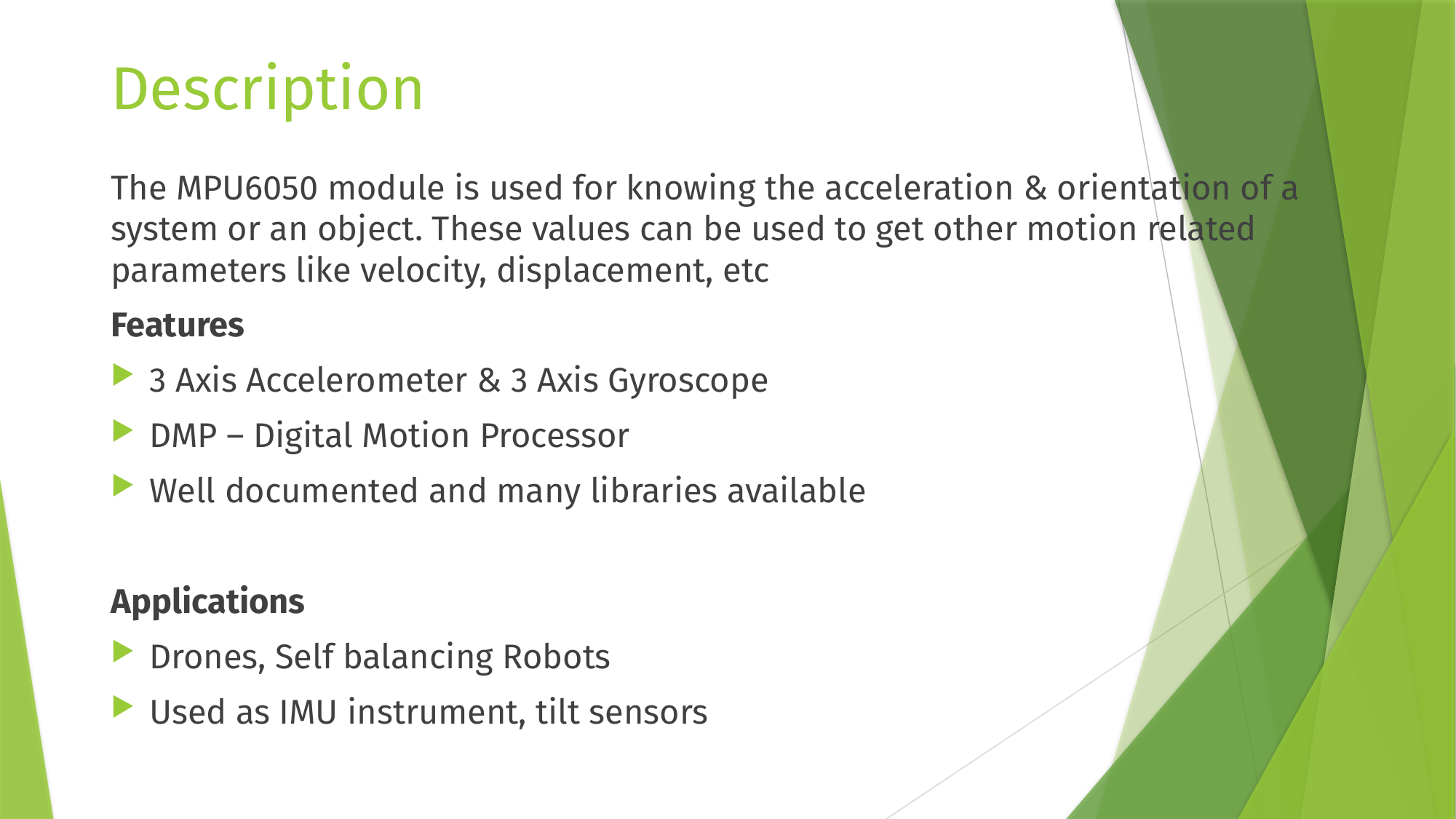

# Description
The MPU6050 module is used for knowing the acceleration & orientation of a system or an object. These values can be used to get other motion related parameters like velocity, displacement, etc
Features
3 Axis Accelerometer & 3 Axis Gyroscope
DMP – Digital Motion Processor
Well documented and many libraries available

Applications
Drones, Self balancing Robots
Used as IMU instrument, tilt sensors